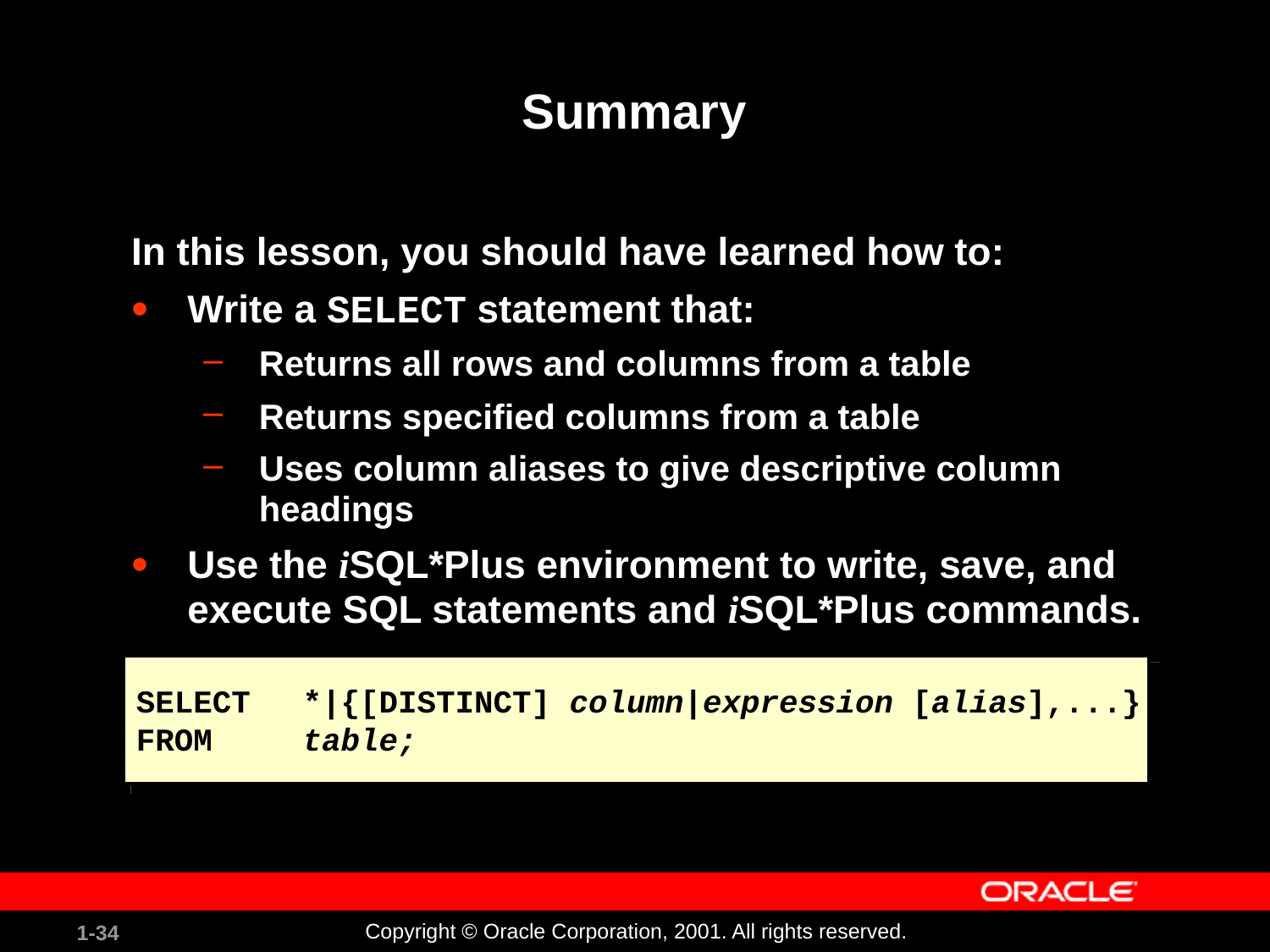

# Summary
In this lesson, you should have learned how to:
Write a SELECT statement that:
Returns all rows and columns from a table
Returns specified columns from a table
Uses column aliases to give descriptive column headings
Use the iSQL*Plus environment to write, save, and execute SQL statements and iSQL*Plus commands.
SELECT	*|{[DISTINCT] column|expression [alias],...}
FROM	table;